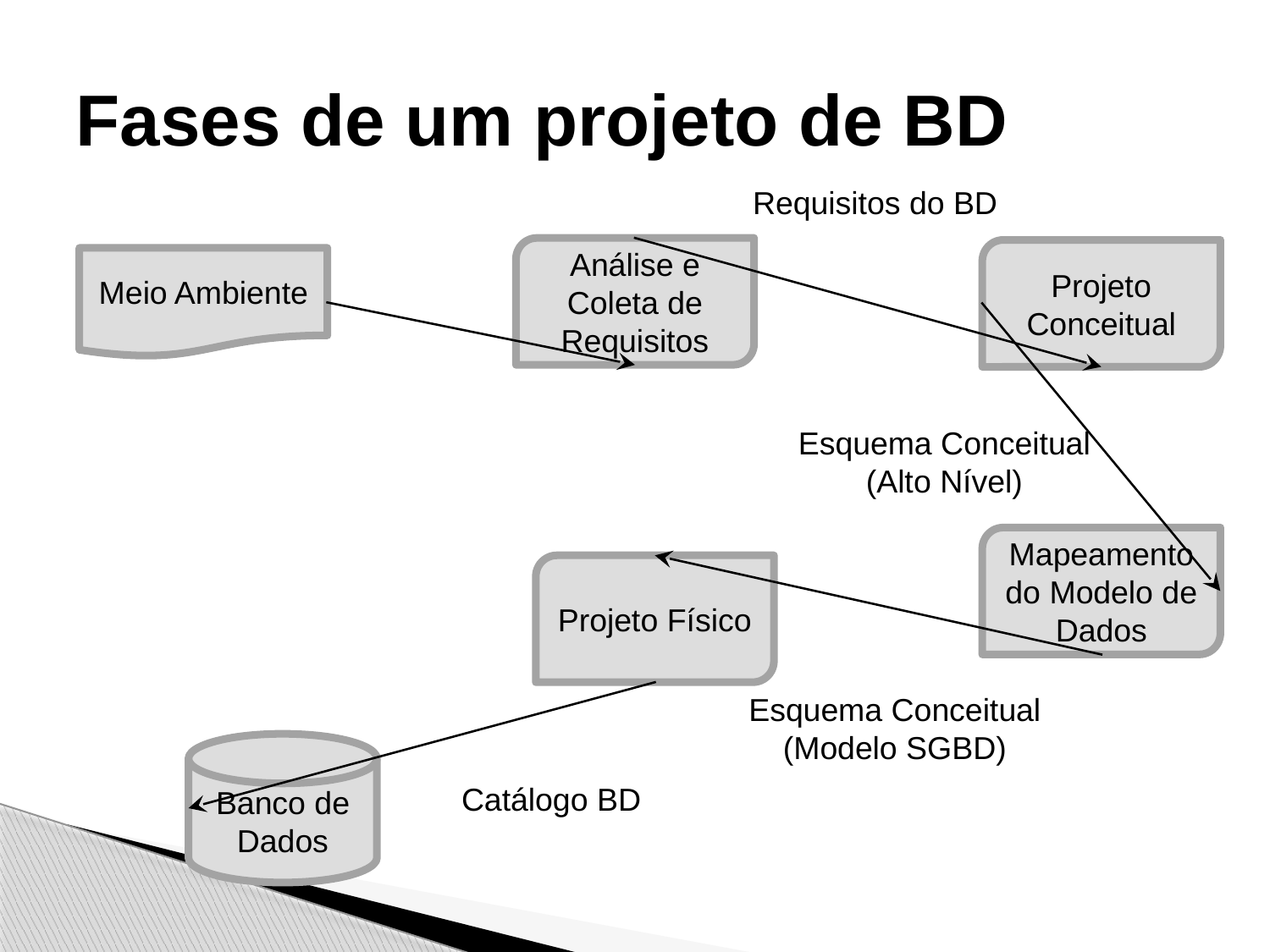

# Fases de um projeto de BD
Requisitos do BD
Análise e Coleta de Requisitos
Projeto Conceitual
Meio Ambiente
Esquema Conceitual
(Alto Nível)
Mapeamento do Modelo de Dados
Projeto Físico
Esquema Conceitual
(Modelo SGBD)
Banco de Dados
Catálogo BD